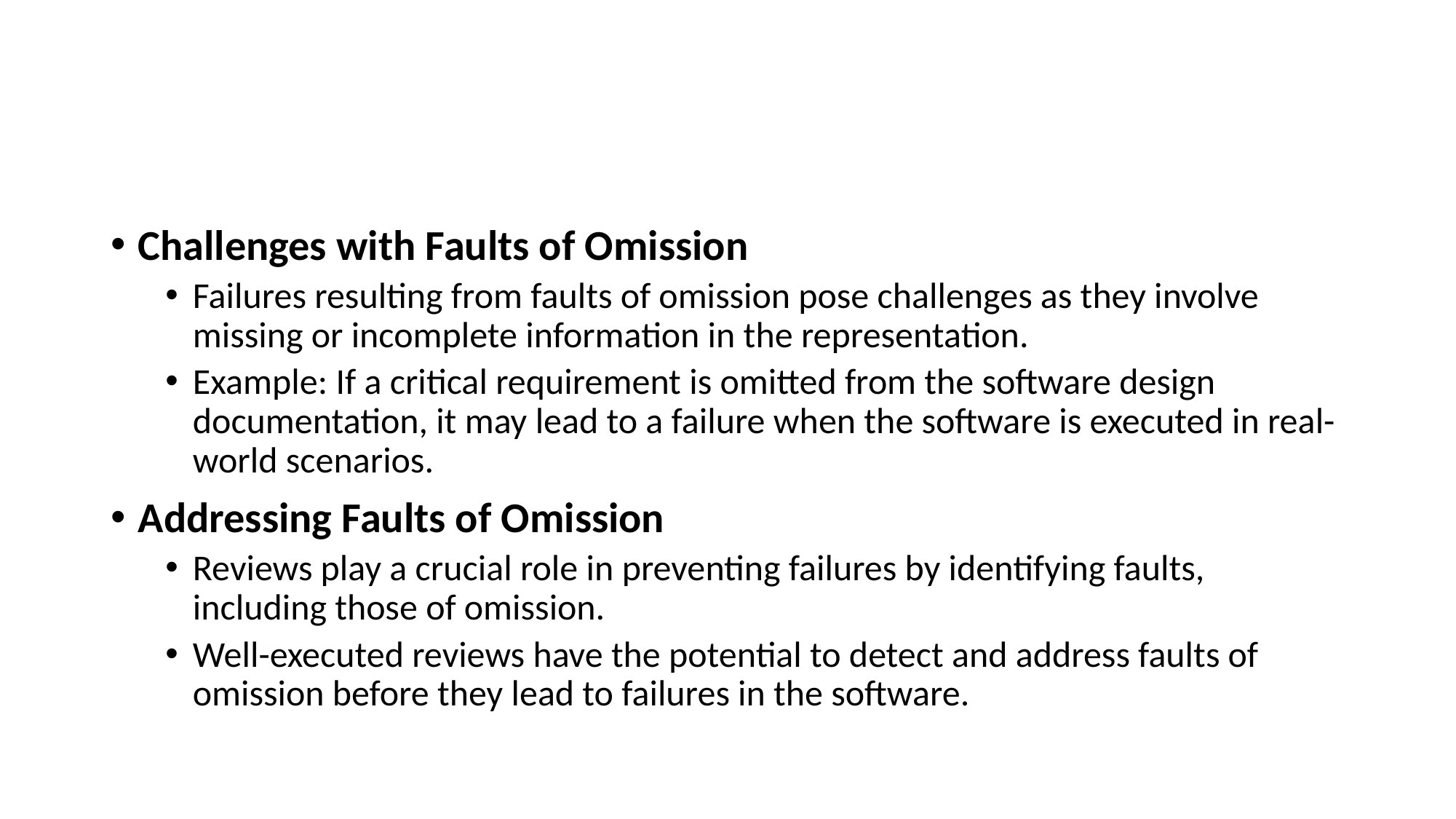

#
Challenges with Faults of Omission
Failures resulting from faults of omission pose challenges as they involve missing or incomplete information in the representation.
Example: If a critical requirement is omitted from the software design documentation, it may lead to a failure when the software is executed in real-world scenarios.
Addressing Faults of Omission
Reviews play a crucial role in preventing failures by identifying faults, including those of omission.
Well-executed reviews have the potential to detect and address faults of omission before they lead to failures in the software.